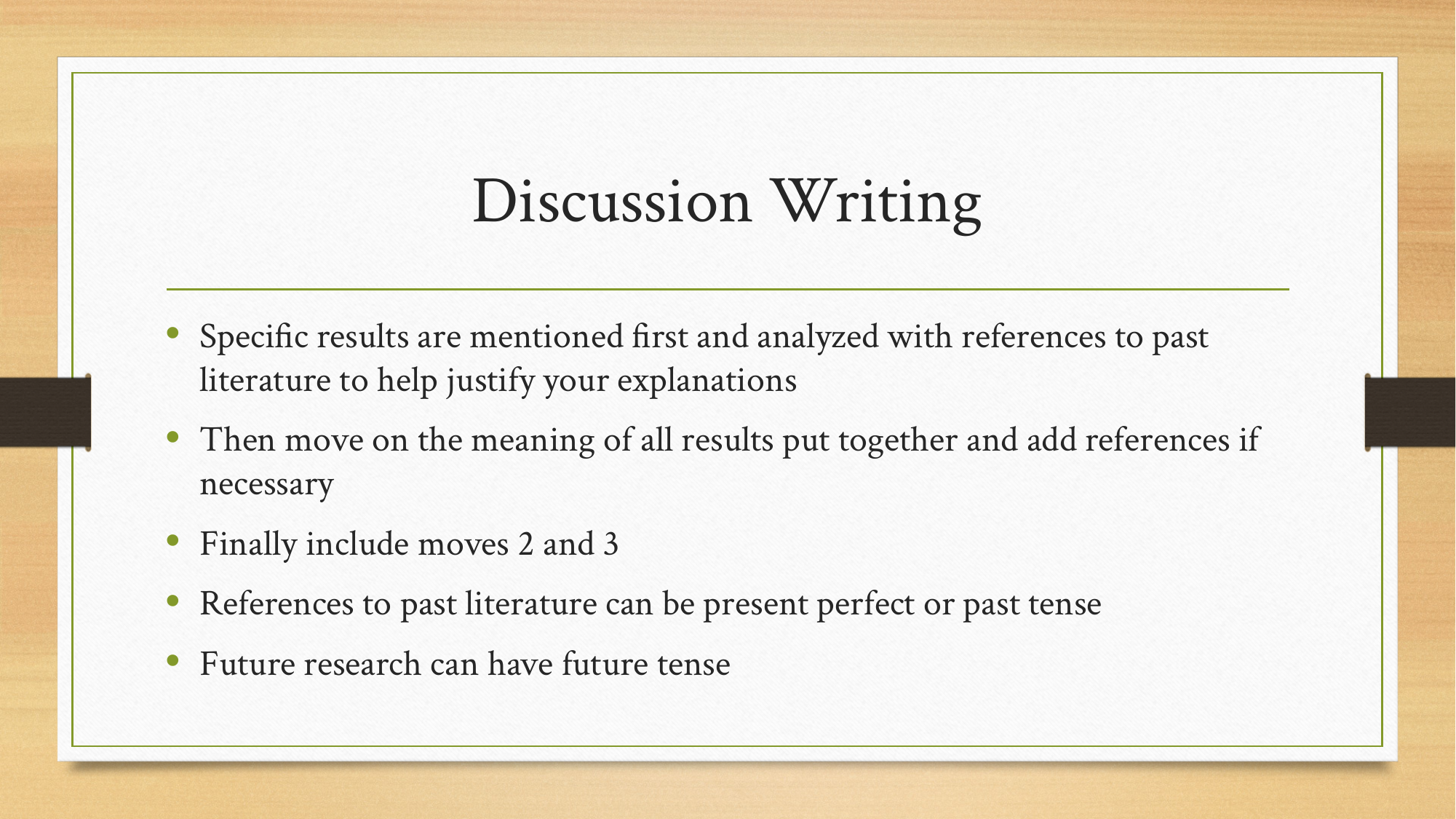

# Discussion Writing
Specific results are mentioned first and analyzed with references to past literature to help justify your explanations
Then move on the meaning of all results put together and add references if necessary
Finally include moves 2 and 3
References to past literature can be present perfect or past tense
Future research can have future tense